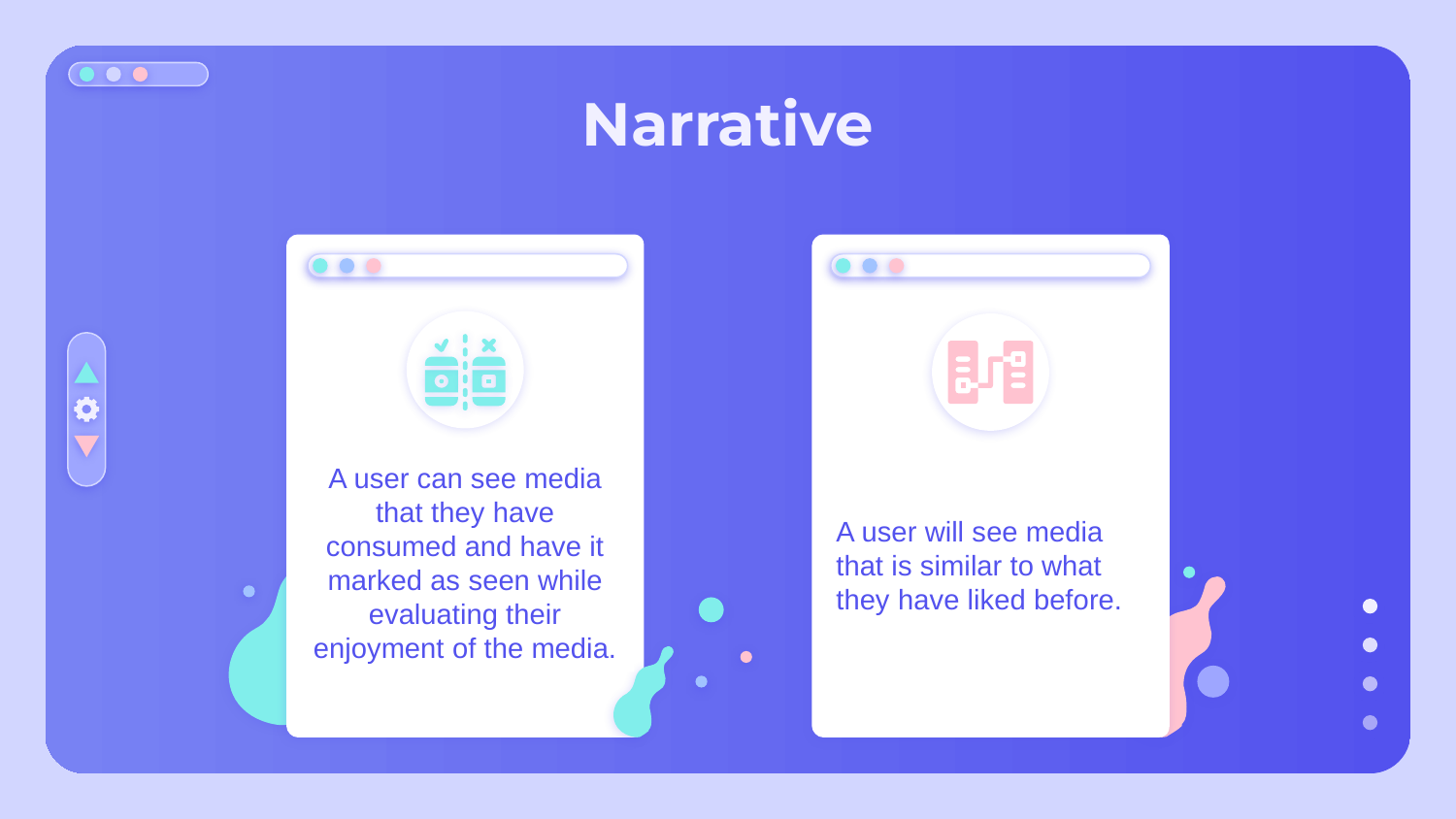

# Narrative

A user can see media that they have consumed and have it marked as seen while evaluating their enjoyment of the media.
A user will see media that is similar to what they have liked before.